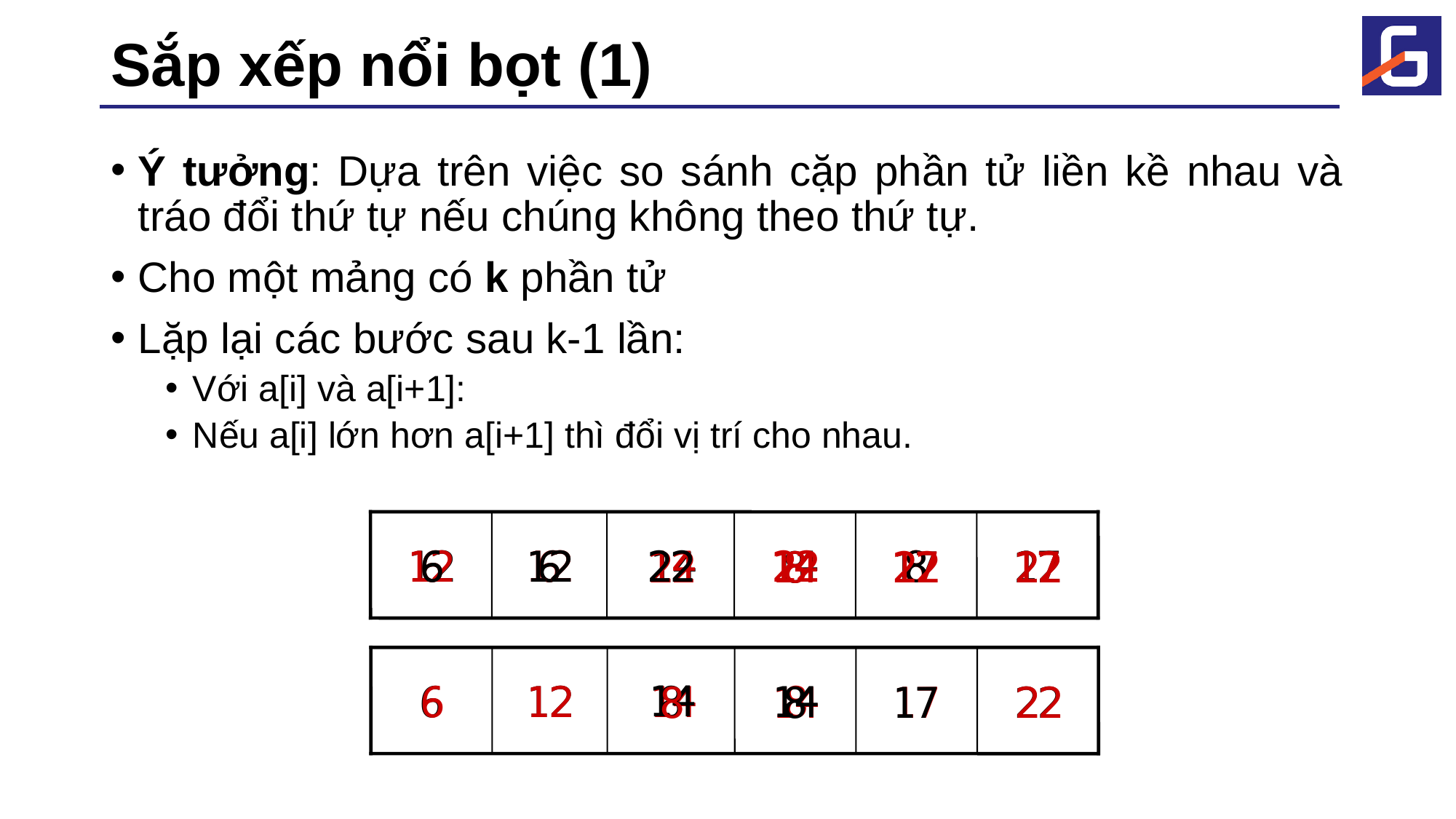

# Sắp xếp nổi bọt (1)
Ý tưởng: Dựa trên việc so sánh cặp phần tử liền kề nhau và tráo đổi thứ tự nếu chúng không theo thứ tự.
Cho một mảng có k phần tử
Lặp lại các bước sau k-1 lần:
Với a[i] và a[i+1]:
Nếu a[i] lớn hơn a[i+1] thì đổi vị trí cho nhau.
12
12

6
6
6
12
12
6

22

14
14

22
8
8

17

22
17
22
14
8
14
8
17
22
17
22

14
6

6
12
12

8

14
14

8

22
17
8
8
14
17
22